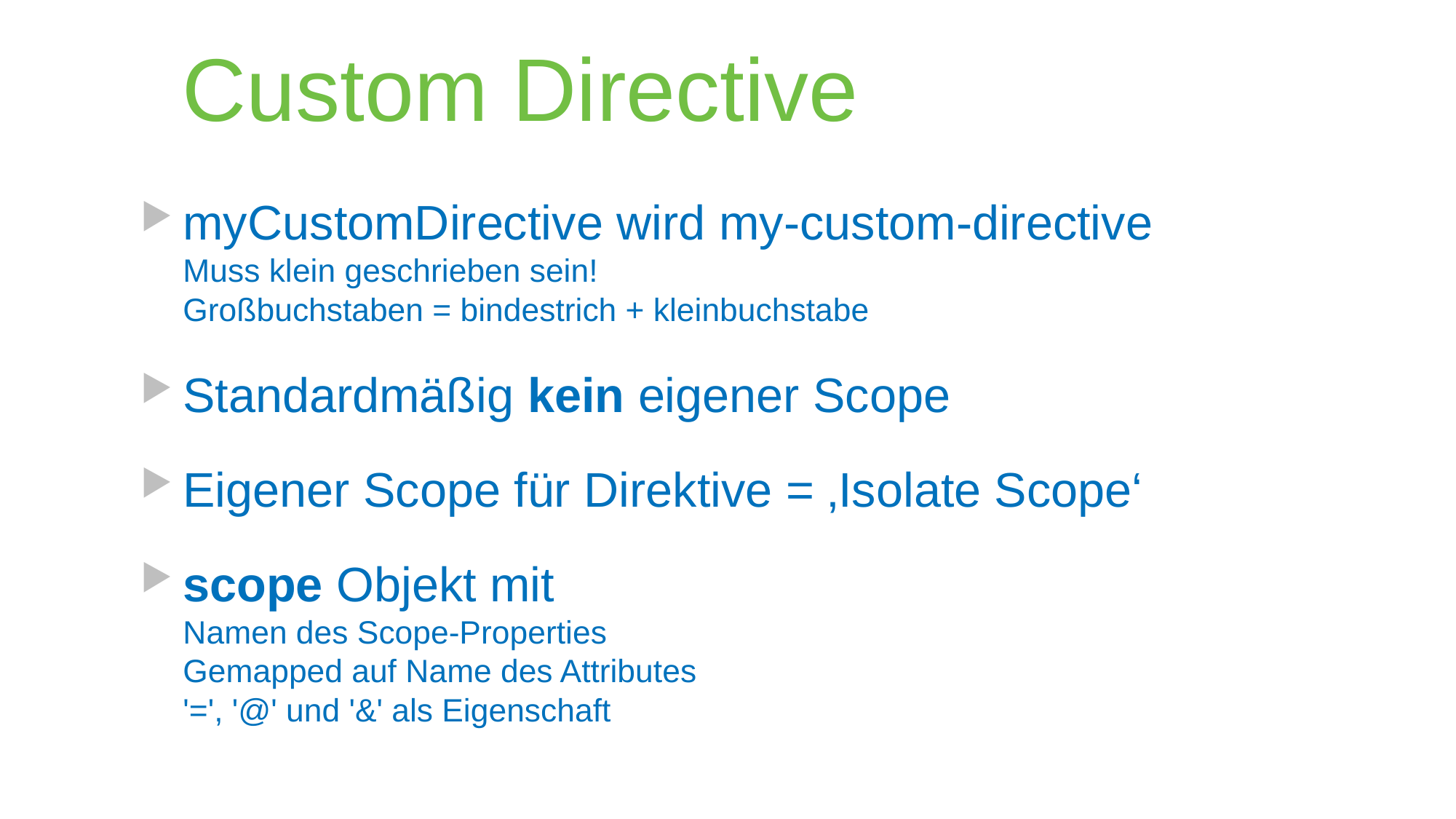

# Custom Directive
myCustomDirective wird my-custom-directive
Muss klein geschrieben sein!
Großbuchstaben = bindestrich + kleinbuchstabe
Standardmäßig kein eigener Scope
Eigener Scope für Direktive = ‚Isolate Scope‘
scope Objekt mit
Namen des Scope-Properties
Gemapped auf Name des Attributes
'=', '@' und '&' als Eigenschaft